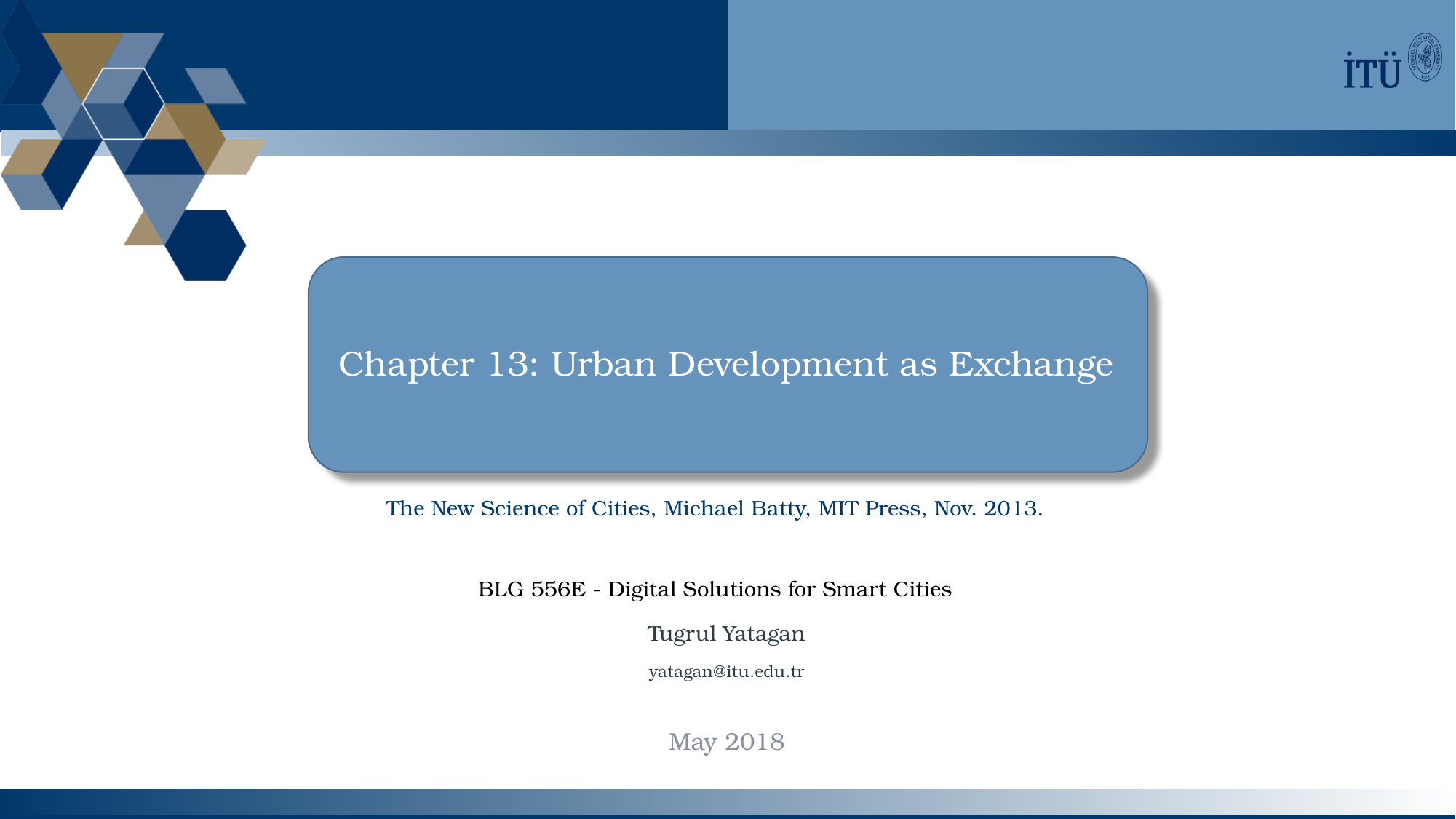

Chapter 13: Urban Development as Exchange
The New Science of Cities, Michael Batty, MIT Press, Nov. 2013.

BLG 556E - Digital Solutions for Smart Cities
Tugrul Yatagan
yatagan@itu.edu.tr
May 2018